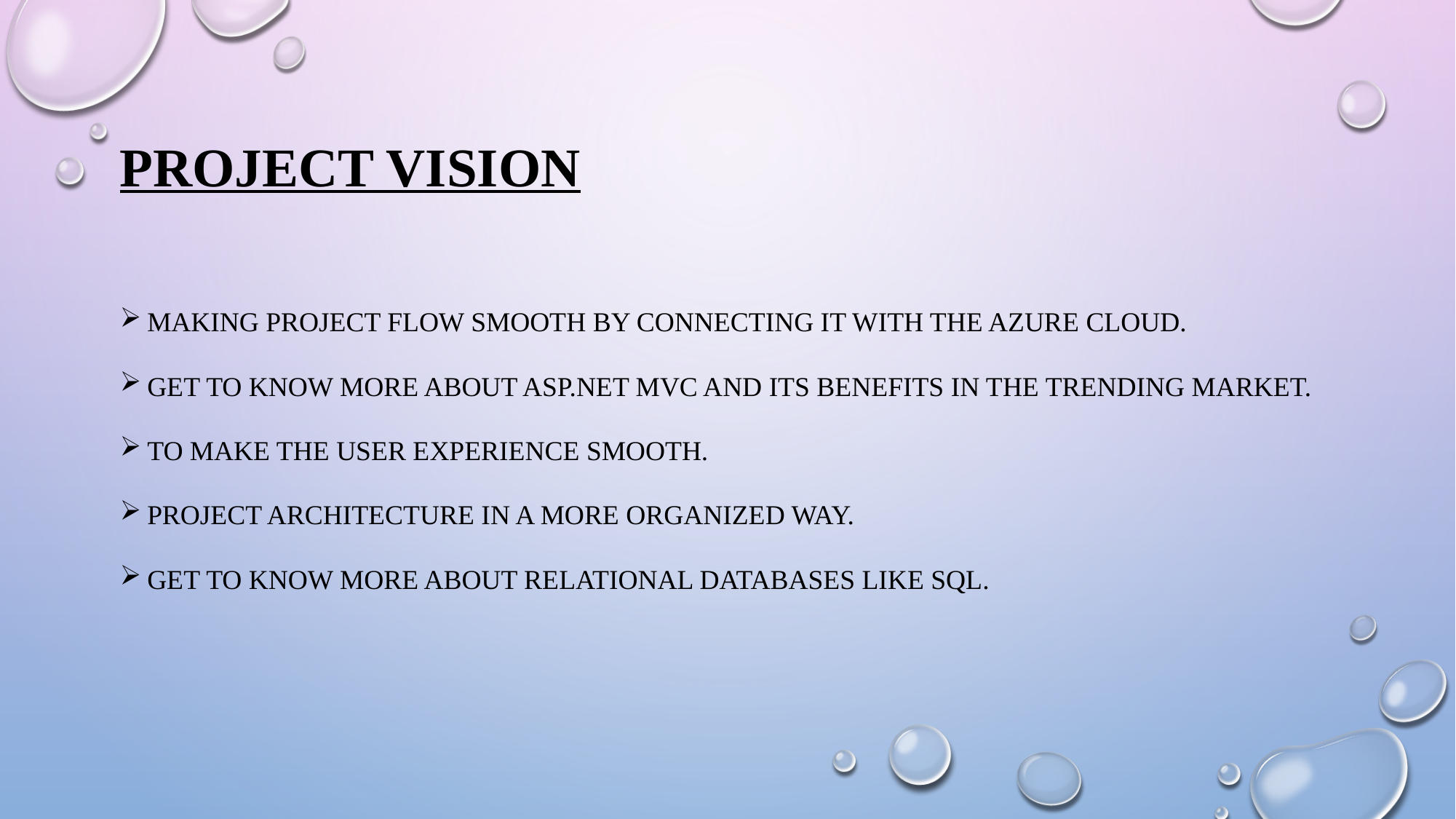

# Project vision
Making project flow smooth by connecting it with the Azure cloud.
Get to know more about asp.net MVC and its benefits in the trending market.
To make the user experience smooth.
Project architecture in a more organized way.
Get to know more about relational databases like SQL.